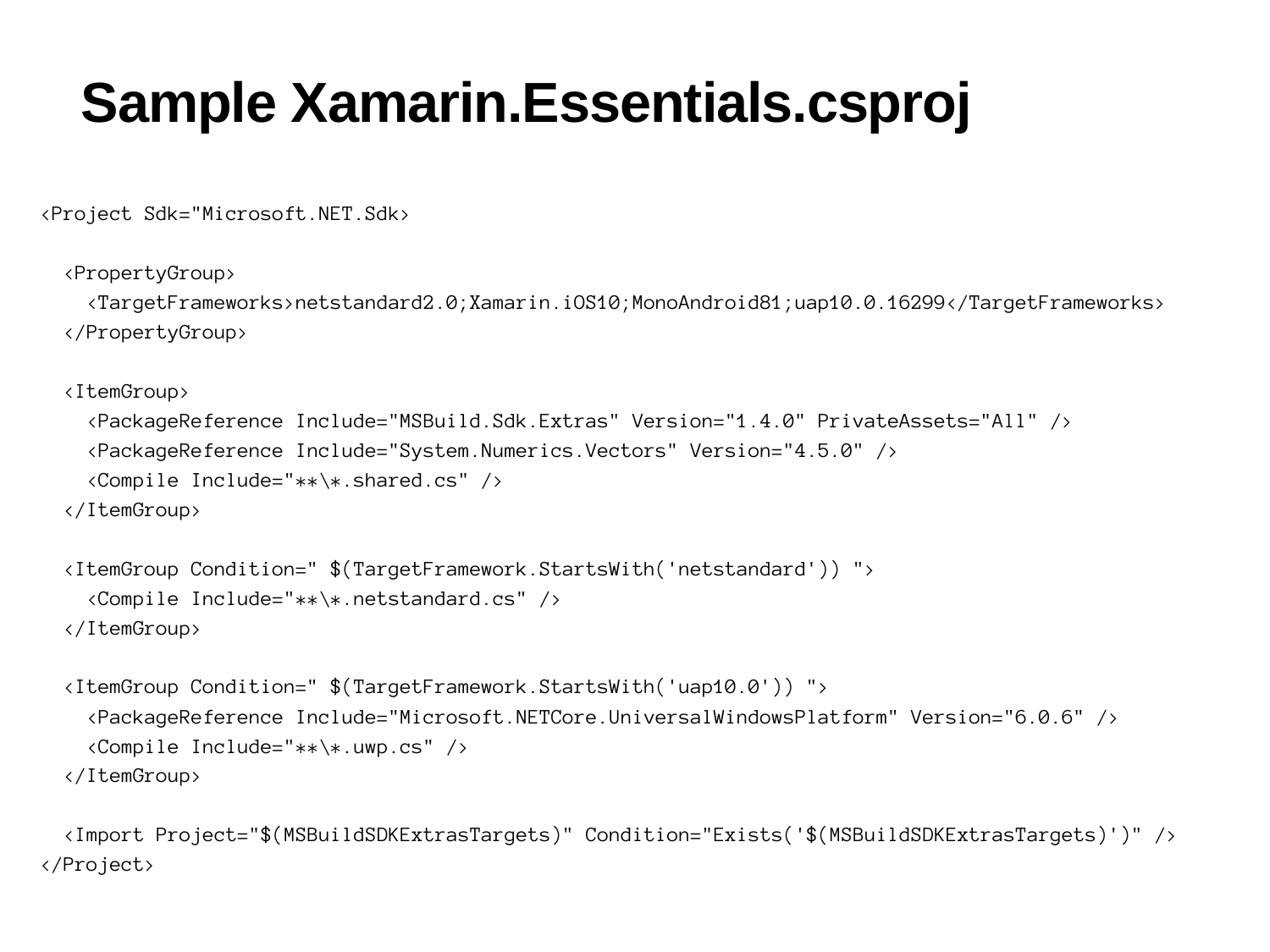

# Sample Xamarin.Essentials.csproj
<Project Sdk="Microsoft.NET.Sdk>

  <PropertyGroup>
    <TargetFrameworks>netstandard2.0;Xamarin.iOS10;MonoAndroid81;uap10.0.16299</TargetFrameworks>
  </PropertyGroup>

  <ItemGroup>
    <PackageReference Include="MSBuild.Sdk.Extras" Version="1.4.0" PrivateAssets="All" />
    <PackageReference Include="System.Numerics.Vectors" Version="4.5.0" />
    <Compile Include="**\*.shared.cs" />
  </ItemGroup>

  <ItemGroup Condition=" $(TargetFramework.StartsWith('netstandard')) ">
    <Compile Include="**\*.netstandard.cs" />
  </ItemGroup>

  <ItemGroup Condition=" $(TargetFramework.StartsWith('uap10.0')) ">
    <PackageReference Include="Microsoft.NETCore.UniversalWindowsPlatform" Version="6.0.6" />
    <Compile Include="**\*.uwp.cs" />
  </ItemGroup>

  <Import Project="$(MSBuildSDKExtrasTargets)" Condition="Exists('$(MSBuildSDKExtrasTargets)')" />
</Project>